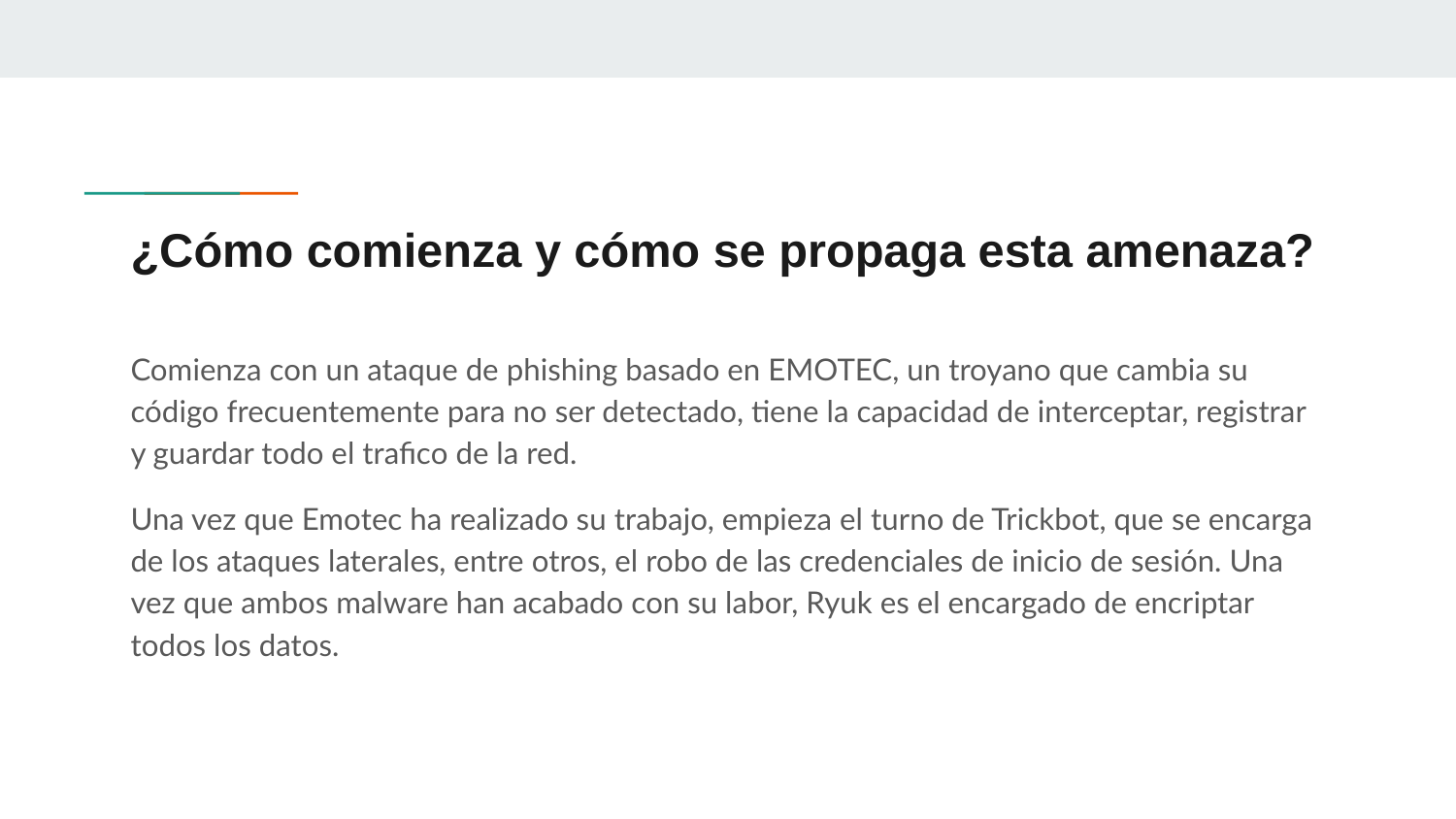

# ¿Cómo comienza y cómo se propaga esta amenaza?
Comienza con un ataque de phishing basado en EMOTEC, un troyano que cambia su código frecuentemente para no ser detectado, tiene la capacidad de interceptar, registrar y guardar todo el trafico de la red.
Una vez que Emotec ha realizado su trabajo, empieza el turno de Trickbot, que se encarga de los ataques laterales, entre otros, el robo de las credenciales de inicio de sesión. Una vez que ambos malware han acabado con su labor, Ryuk es el encargado de encriptar todos los datos.